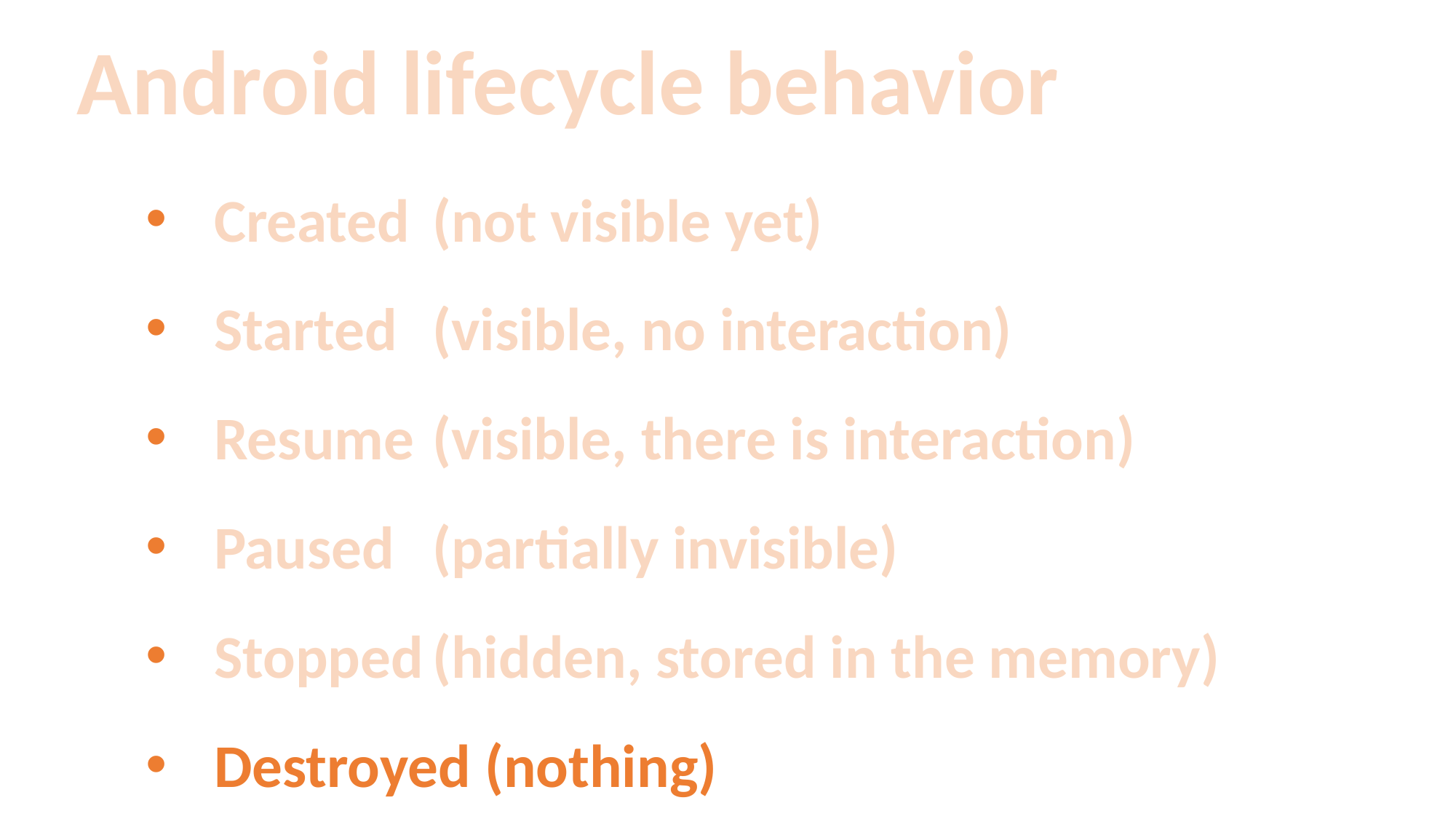

Android lifecycle behavior
Created	(not visible yet)
Started	(visible, no interaction)
Resume	(visible, there is interaction)
Paused	(partially invisible)
Stopped	(hidden, stored in the memory)
Destroyed (nothing)